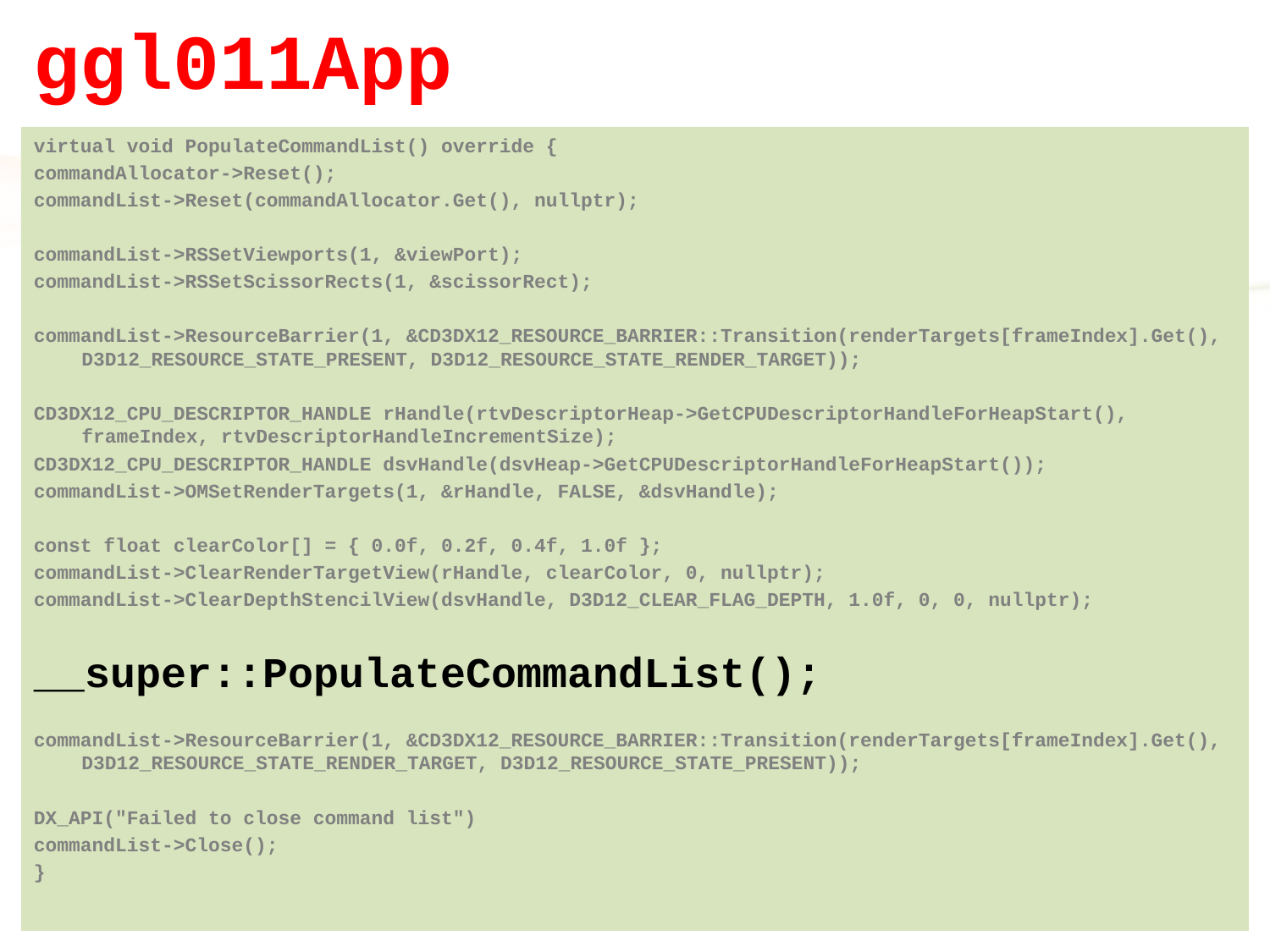

# ggl011App
virtual void PopulateCommandList() override {
commandAllocator->Reset();
commandList->Reset(commandAllocator.Get(), nullptr);

commandList->RSSetViewports(1, &viewPort);
commandList->RSSetScissorRects(1, &scissorRect);

commandList->ResourceBarrier(1, &CD3DX12_RESOURCE_BARRIER::Transition(renderTargets[frameIndex].Get(), D3D12_RESOURCE_STATE_PRESENT, D3D12_RESOURCE_STATE_RENDER_TARGET));

CD3DX12_CPU_DESCRIPTOR_HANDLE rHandle(rtvDescriptorHeap->GetCPUDescriptorHandleForHeapStart(), frameIndex, rtvDescriptorHandleIncrementSize);
CD3DX12_CPU_DESCRIPTOR_HANDLE dsvHandle(dsvHeap->GetCPUDescriptorHandleForHeapStart());
commandList->OMSetRenderTargets(1, &rHandle, FALSE, &dsvHandle);

const float clearColor[] = { 0.0f, 0.2f, 0.4f, 1.0f };
commandList->ClearRenderTargetView(rHandle, clearColor, 0, nullptr);
commandList->ClearDepthStencilView(dsvHandle, D3D12_CLEAR_FLAG_DEPTH, 1.0f, 0, 0, nullptr);

__super::PopulateCommandList();

commandList->ResourceBarrier(1, &CD3DX12_RESOURCE_BARRIER::Transition(renderTargets[frameIndex].Get(), D3D12_RESOURCE_STATE_RENDER_TARGET, D3D12_RESOURCE_STATE_PRESENT));

DX_API("Failed to close command list")
commandList->Close();
}